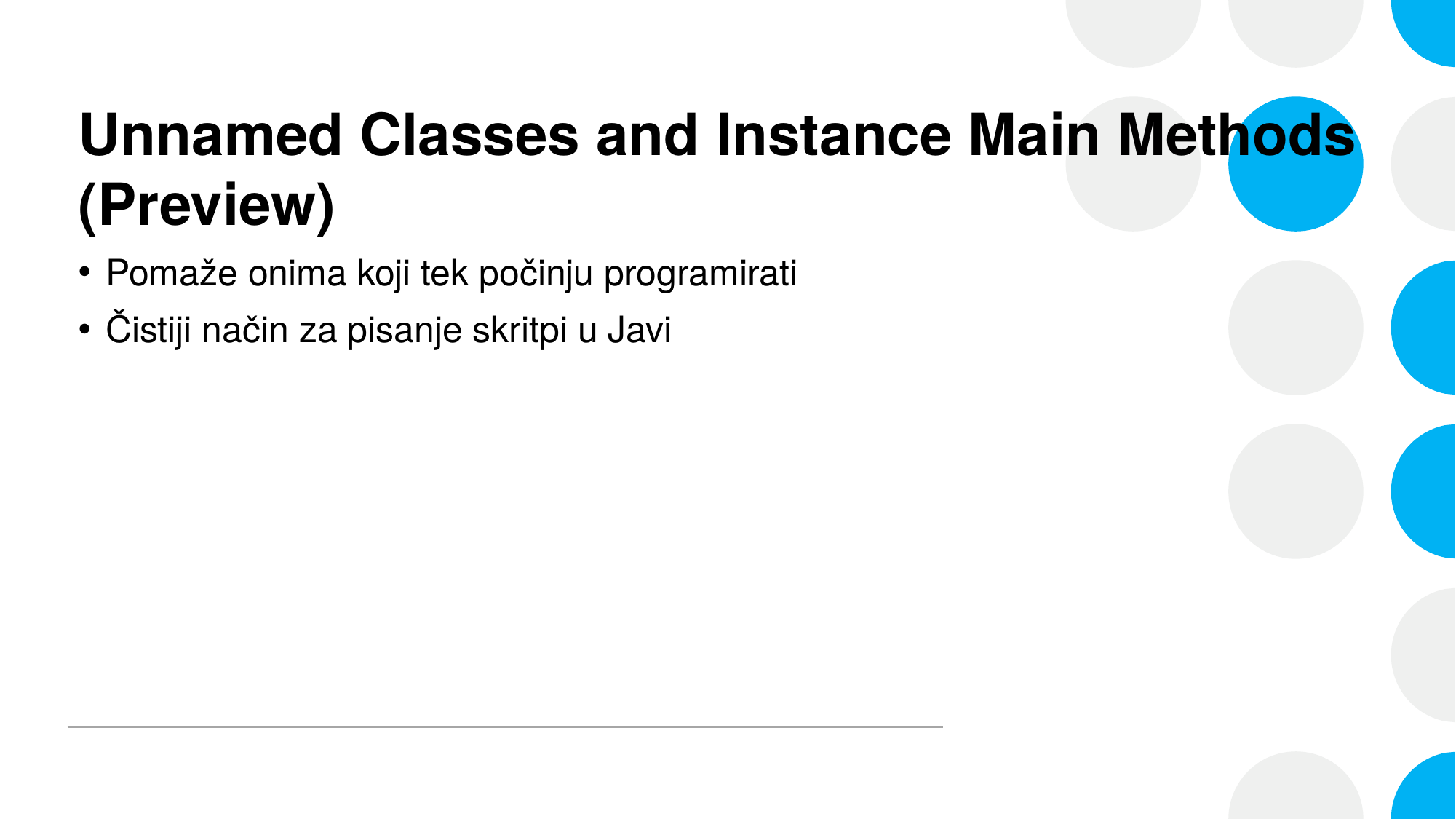

# Unnamed Classes and Instance Main Methods (Preview)
Pomaže onima koji tek počinju programirati
Čistiji način za pisanje skritpi u Javi